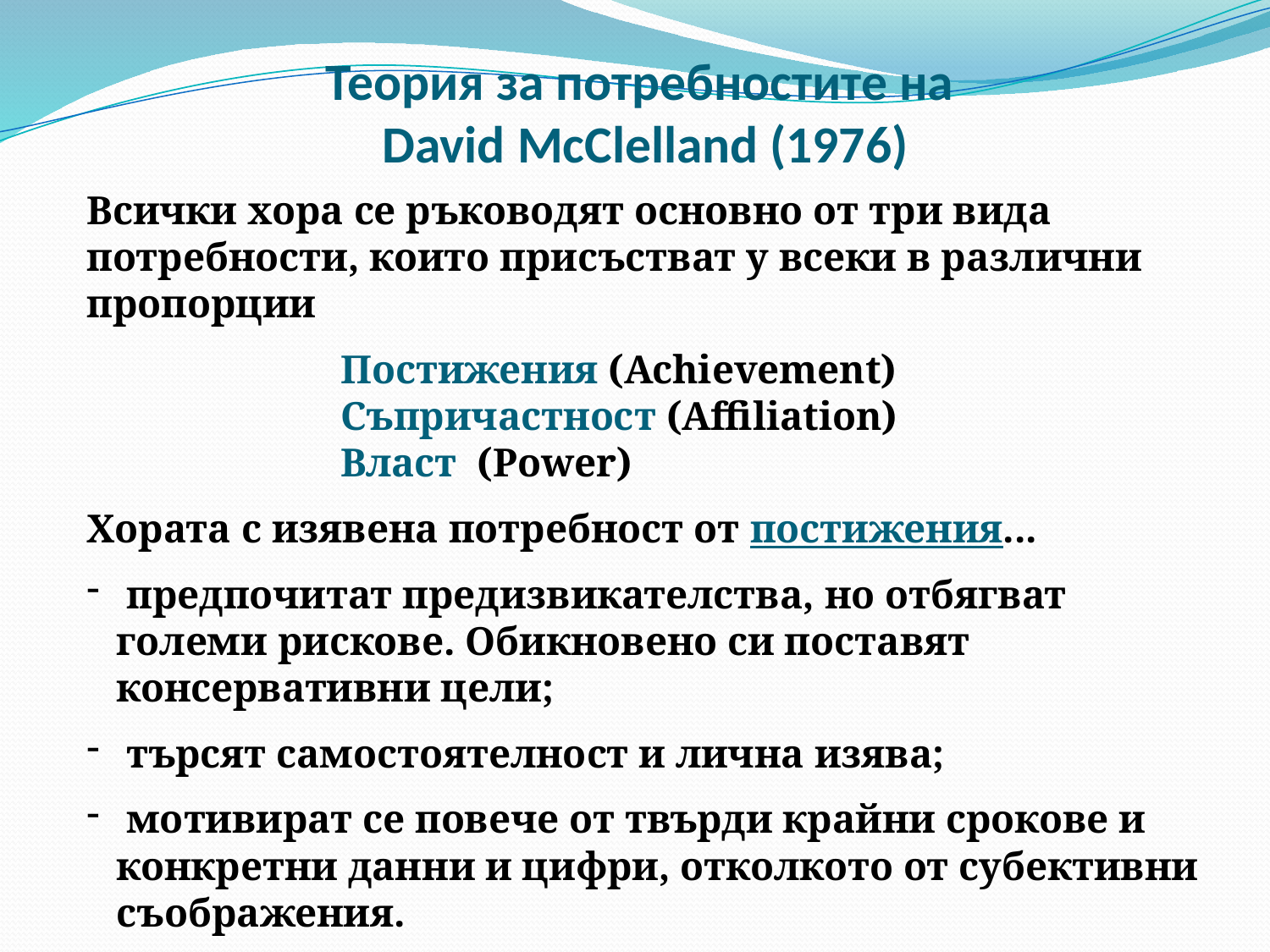

Теория за потребностите на
David McClelland (1976)
Всички хора се ръководят основно от три вида потребности, които присъстват у всеки в различни пропорции
		Постижения (Achievement)
		Съпричастност (Affiliation)
		Власт  (Power)
Хората с изявена потребност от постижения...
 предпочитат предизвикателства, но отбягват големи рискове. Обикновено си поставят консервативни цели;
 търсят самостоятелност и лична изява;
 мотивират се повече от твърди крайни срокове и конкретни данни и цифри, отколкото от субективни съображения.